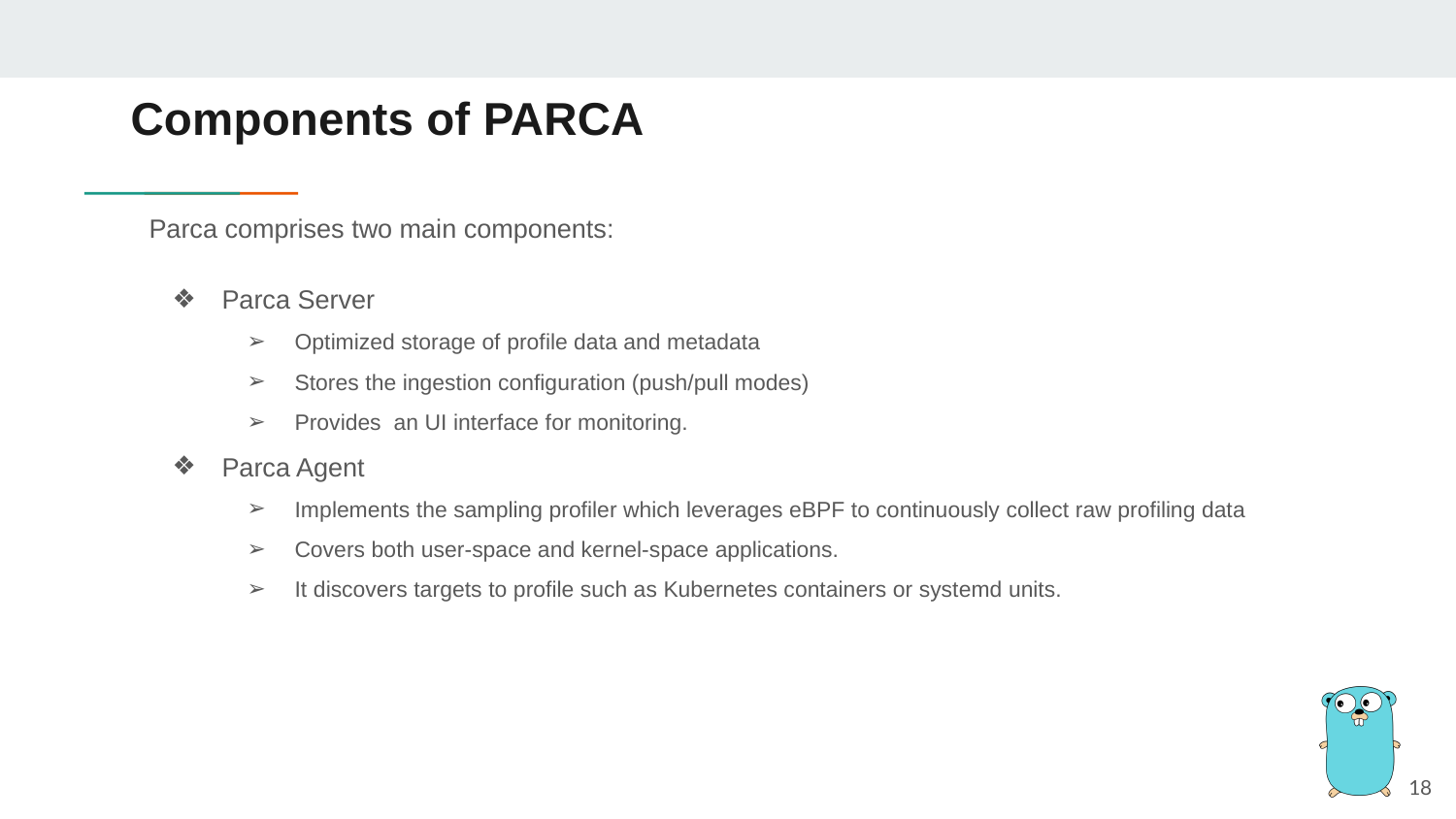

# Components of PARCA
Parca comprises two main components:
Parca Server
Optimized storage of profile data and metadata
Stores the ingestion configuration (push/pull modes)
Provides  an UI interface for monitoring.
Parca Agent
Implements the sampling profiler which leverages eBPF to continuously collect raw profiling data
Covers both user-space and kernel-space applications.
It discovers targets to profile such as Kubernetes containers or systemd units.

18